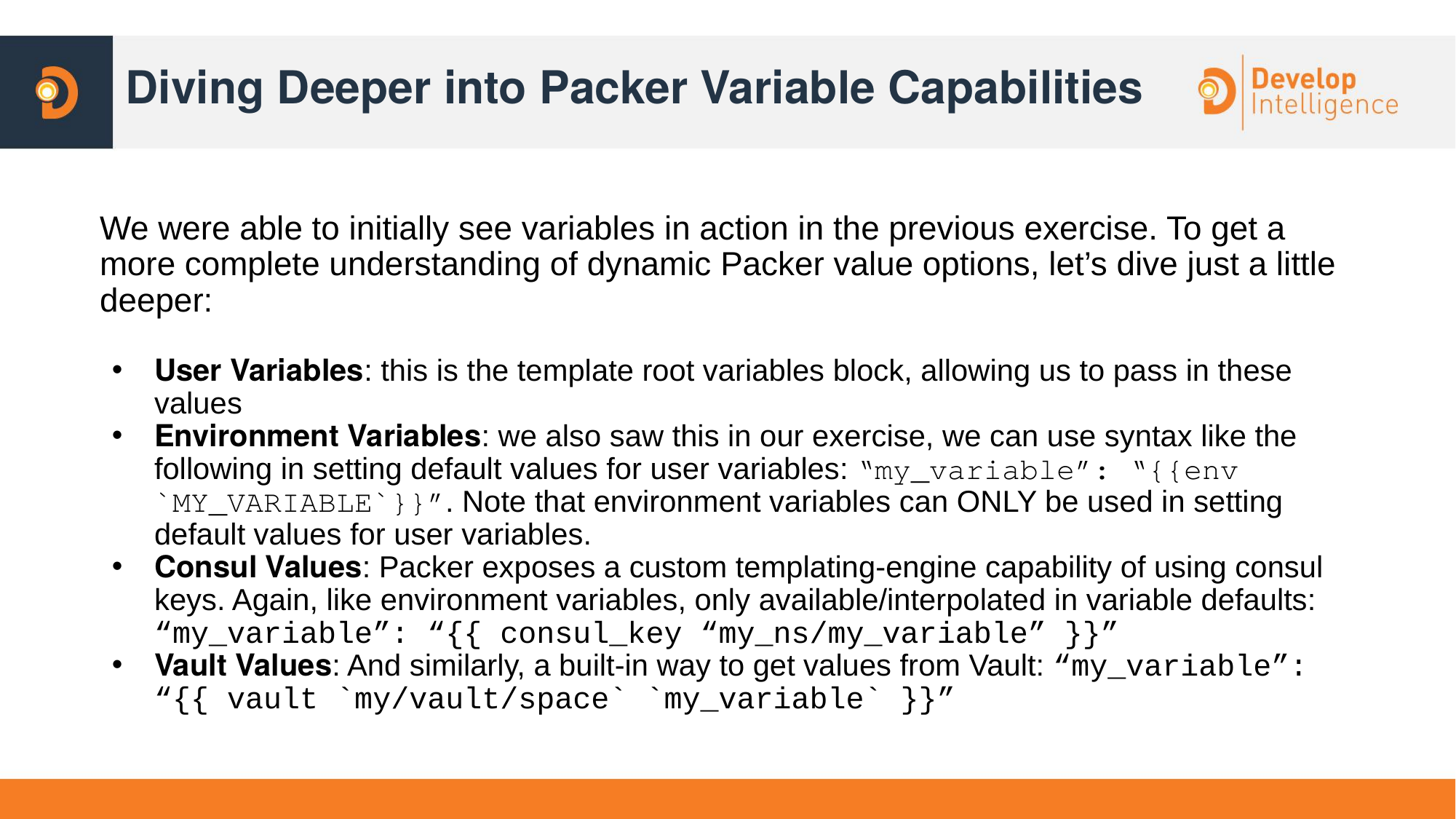

# Diving Deeper into Packer Variable Capabilities
We were able to initially see variables in action in the previous exercise. To get a more complete understanding of dynamic Packer value options, let’s dive just a little deeper:

User Variables: this is the template root variables block, allowing us to pass in these values
Environment Variables: we also saw this in our exercise, we can use syntax like the following in setting default values for user variables: “my_variable”: “{{env `MY_VARIABLE`}}”. Note that environment variables can ONLY be used in setting default values for user variables.
Consul Values: Packer exposes a custom templating-engine capability of using consul keys. Again, like environment variables, only available/interpolated in variable defaults: “my_variable”: “{{ consul_key “my_ns/my_variable” }}”
Vault Values: And similarly, a built-in way to get values from Vault: “my_variable”: “{{ vault `my/vault/space` `my_variable` }}”

15